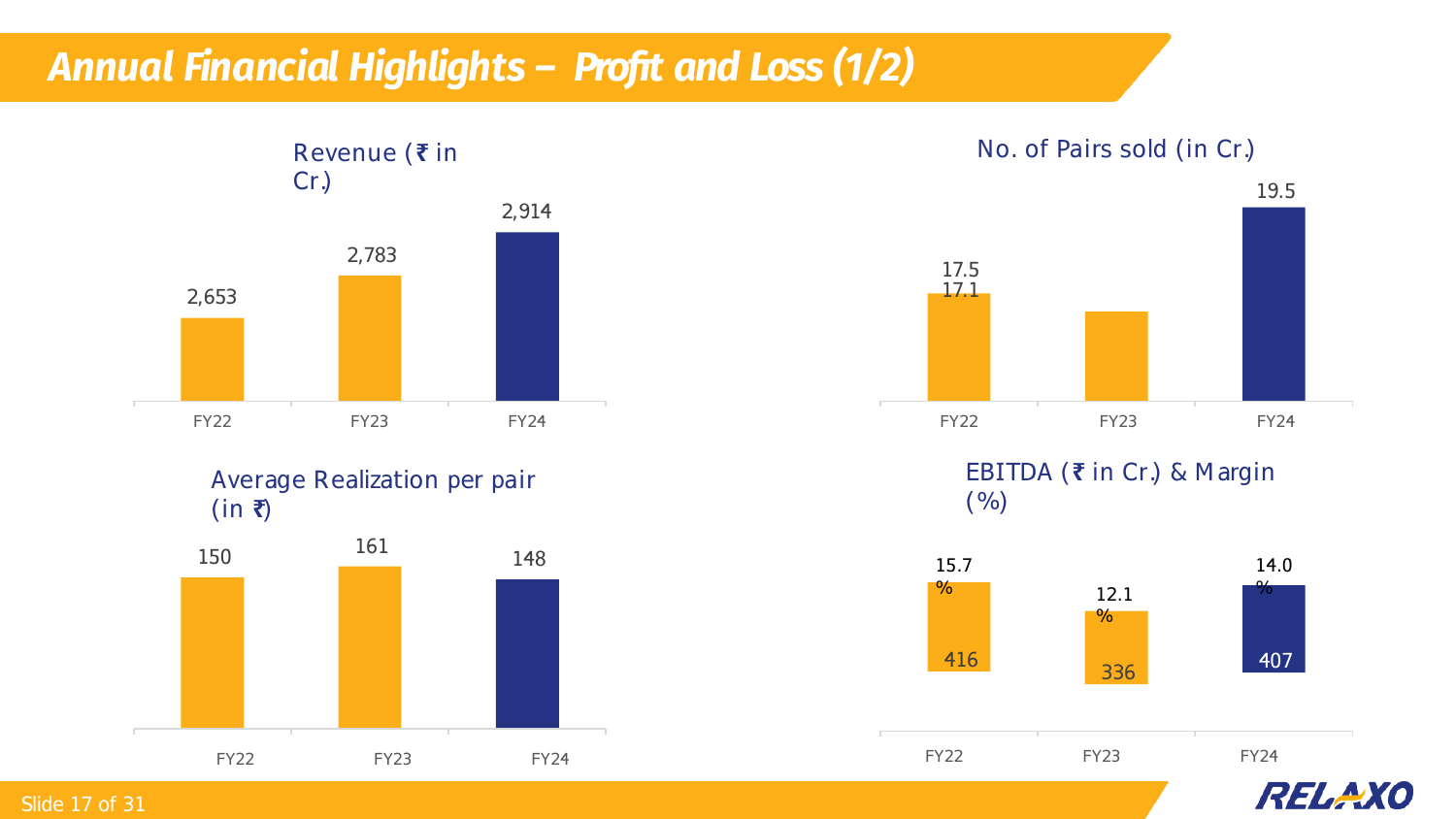

# Annual Financial Highlights – Profit and Loss (1/2)
No. of Pairs sold (in Cr.)
19.5

17.5
17.1
Revenue (₹ in Cr.)
2,914

2,783
2,653
FY22
FY23
FY24
FY22	FY23	FY24

EBITDA (₹ in Cr.) & Margin (%)
Average Realization per pair (in ₹)
161
150
148
15.7%
14.0%

12.1%

416

407

336

FY22
FY23
FY24
FY22
FY23
FY24
Slide 17 of 31